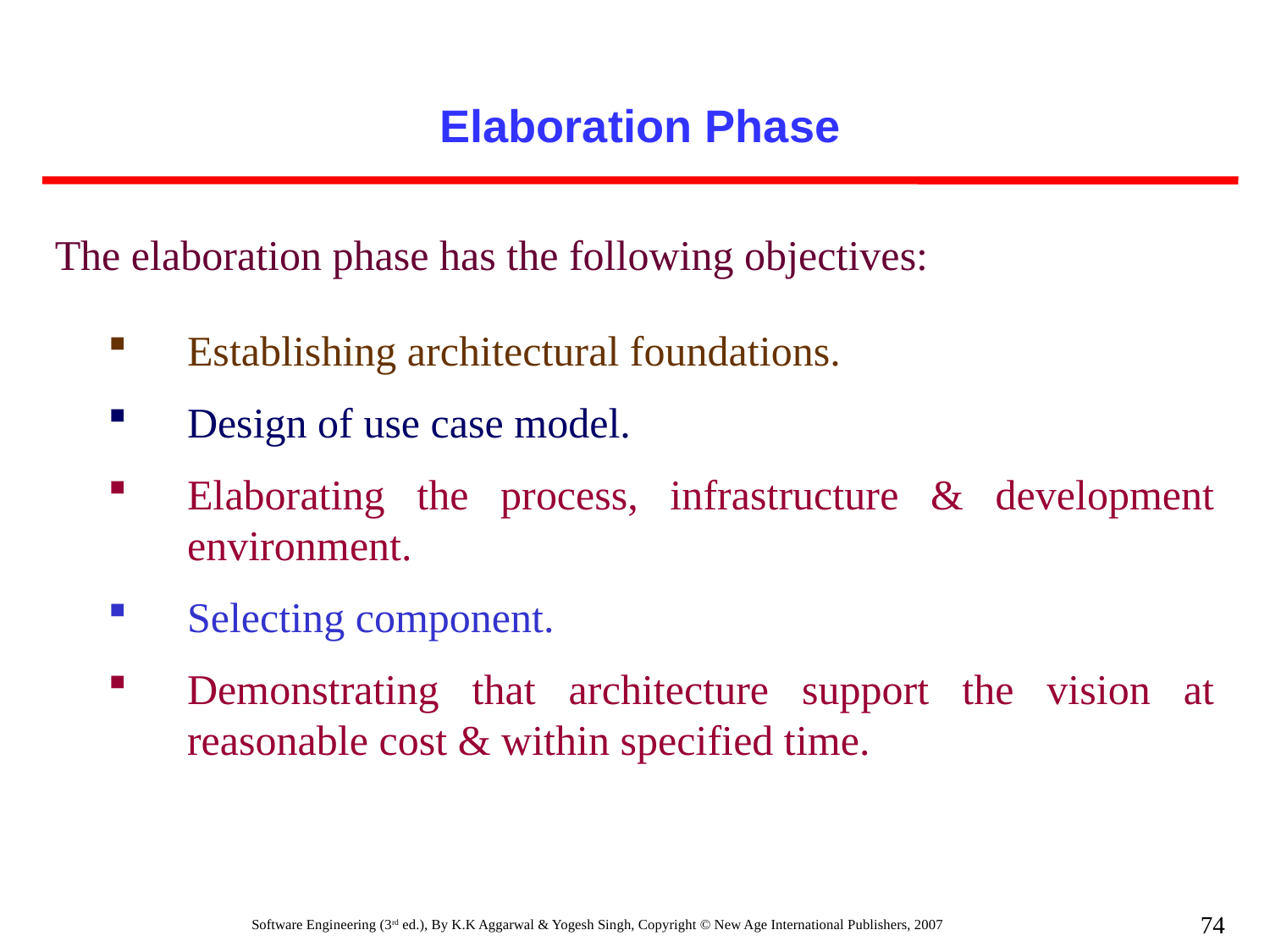

Elaboration Phase

The elaboration phase has the following objectives:
Establishing architectural foundations.
Design of use case model.
Elaborating the process, infrastructure & development environment.
Selecting component.
Demonstrating that architecture support the vision at reasonable cost & within specified time.
74